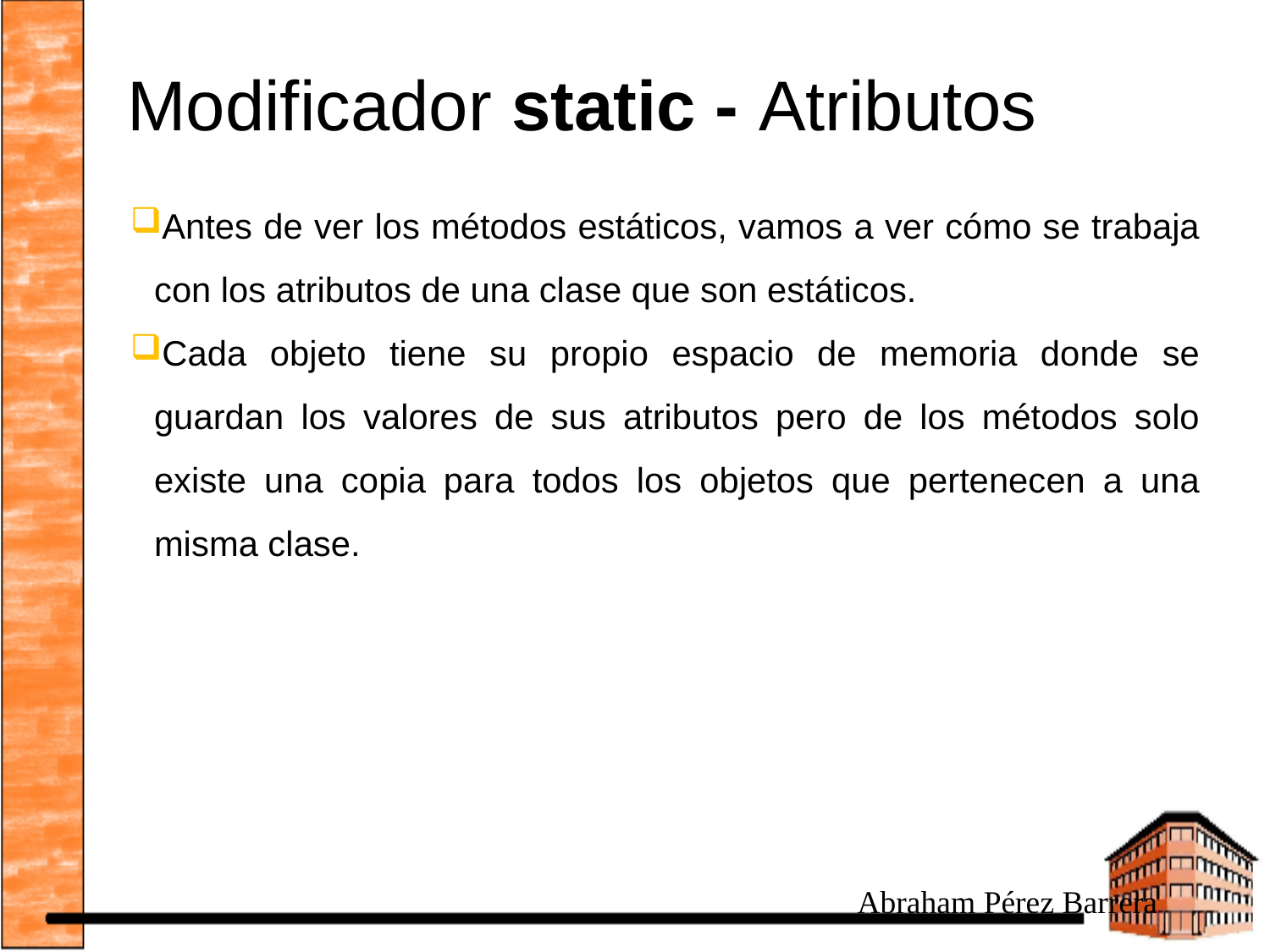

# Modificador static - Atributos
Antes de ver los métodos estáticos, vamos a ver cómo se trabaja con los atributos de una clase que son estáticos.
Cada objeto tiene su propio espacio de memoria donde se guardan los valores de sus atributos pero de los métodos solo existe una copia para todos los objetos que pertenecen a una misma clase.